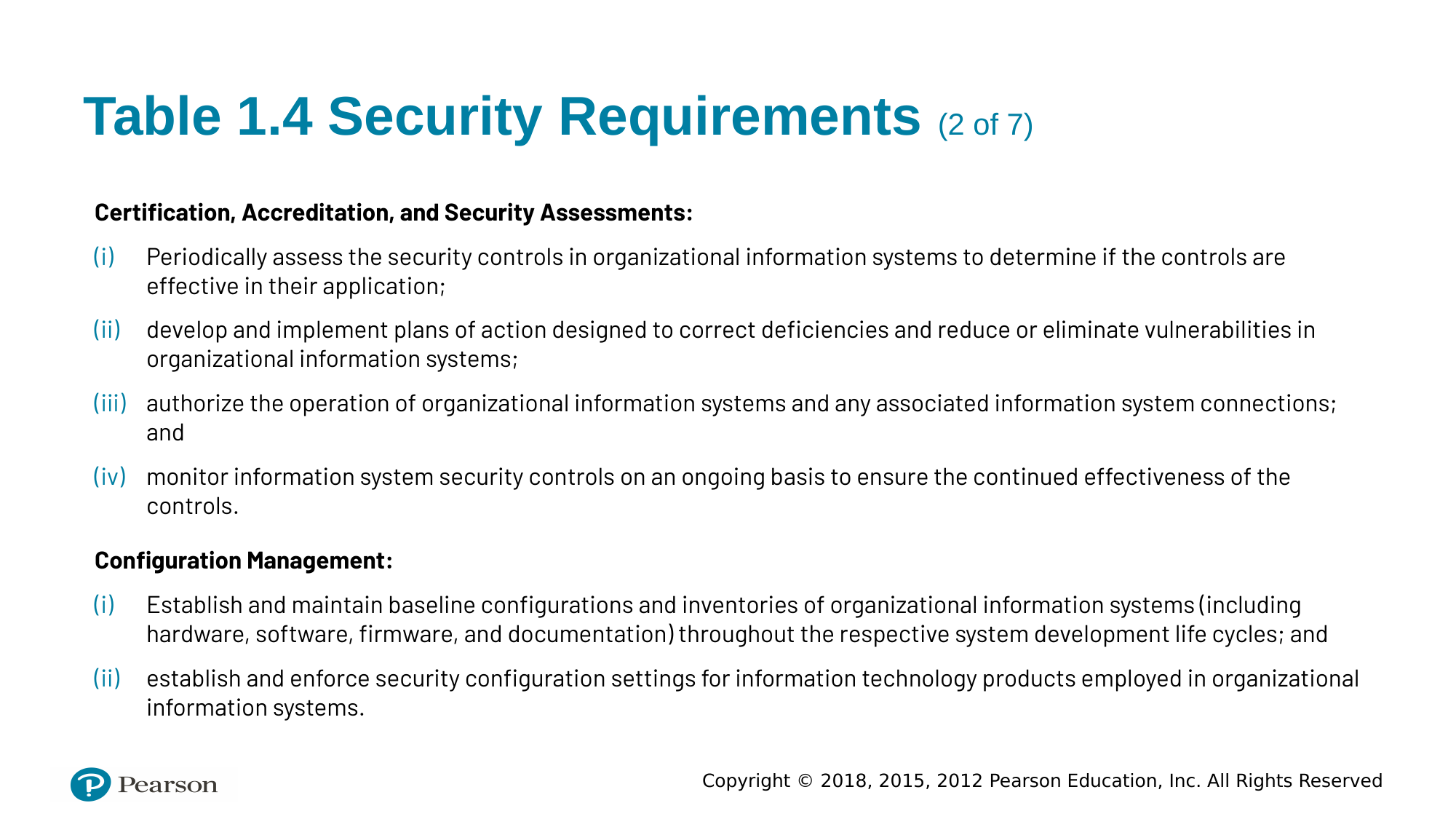

# Table 1.4 Security Requirements (2 of 7)
Certification, Accreditation, and Security Assessments:
Periodically assess the security controls in organizational information systems to determine if the controls are effective in their application;
develop and implement plans of action designed to correct deficiencies and reduce or eliminate vulnerabilities in organizational information systems;
authorize the operation of organizational information systems and any associated information system connections; and
monitor information system security controls on an ongoing basis to ensure the continued effectiveness of the controls.
Configuration Management:
Establish and maintain baseline configurations and inventories of organizational information systems (including hardware, software, firmware, and documentation) throughout the respective system development life cycles; and
establish and enforce security configuration settings for information technology products employed in organizational information systems.